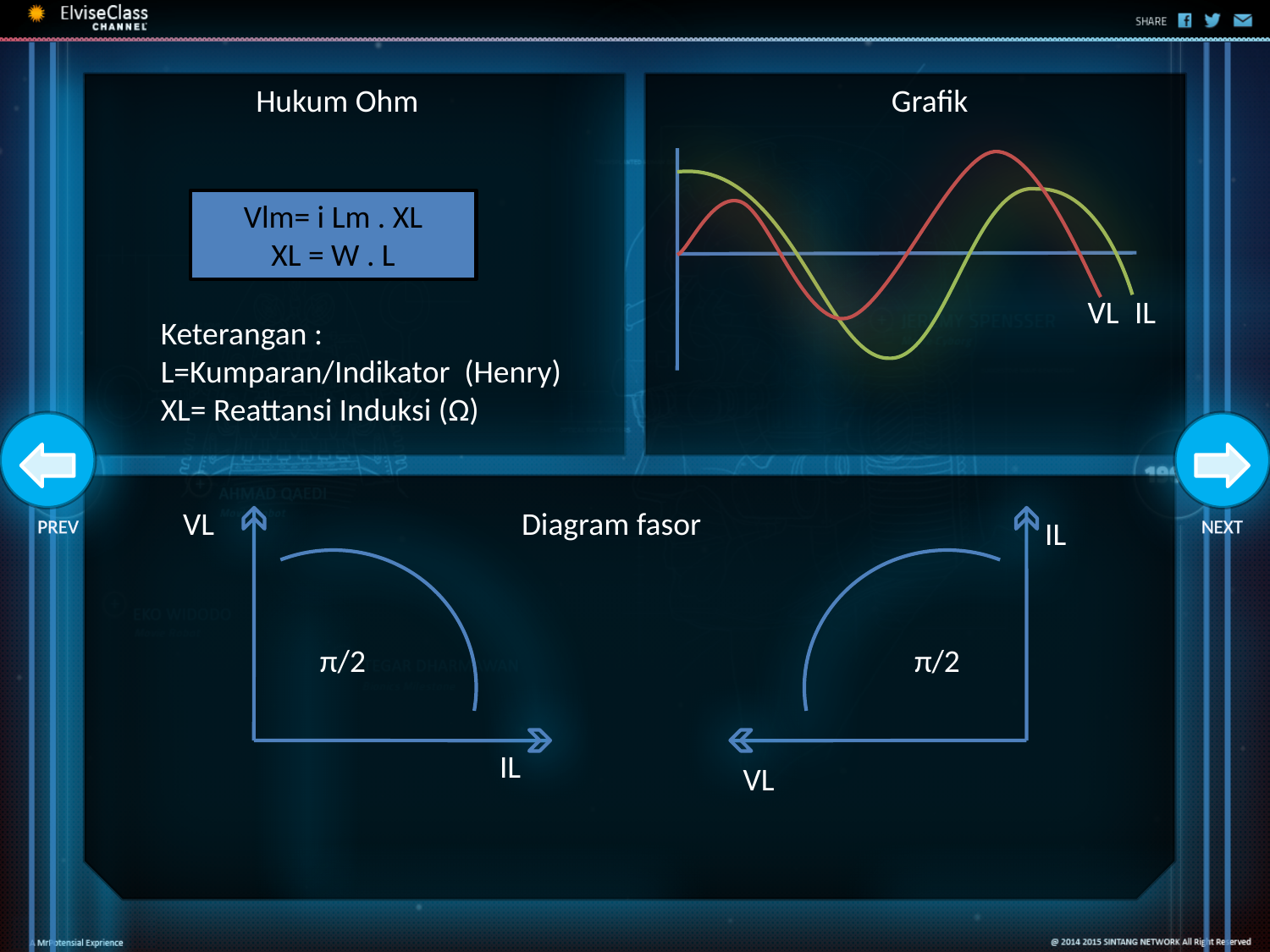

Hukum Ohm

Grafik

Vlm= i Lm . XL
XL = W . L
   VL
IL
Keterangan :
L=Kumparan/Indikator  (Henry)
XL= Reattansi Induksi (Ω)

PREV

NEXT

   VL
Diagram fasor

IL

π/2
π/2

IL
   VL